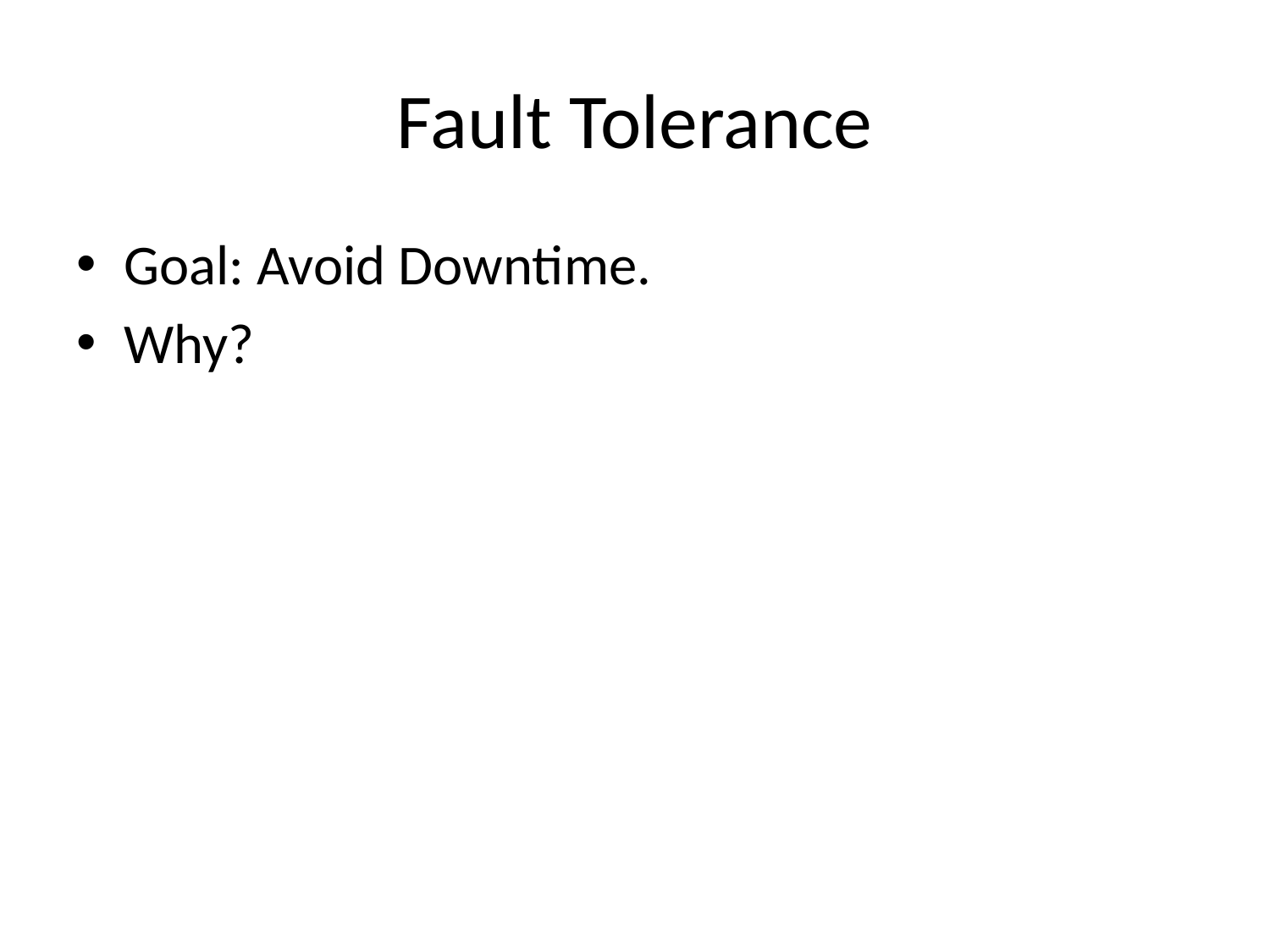

# Fault Tolerance
Goal: Avoid Downtime.
Why?